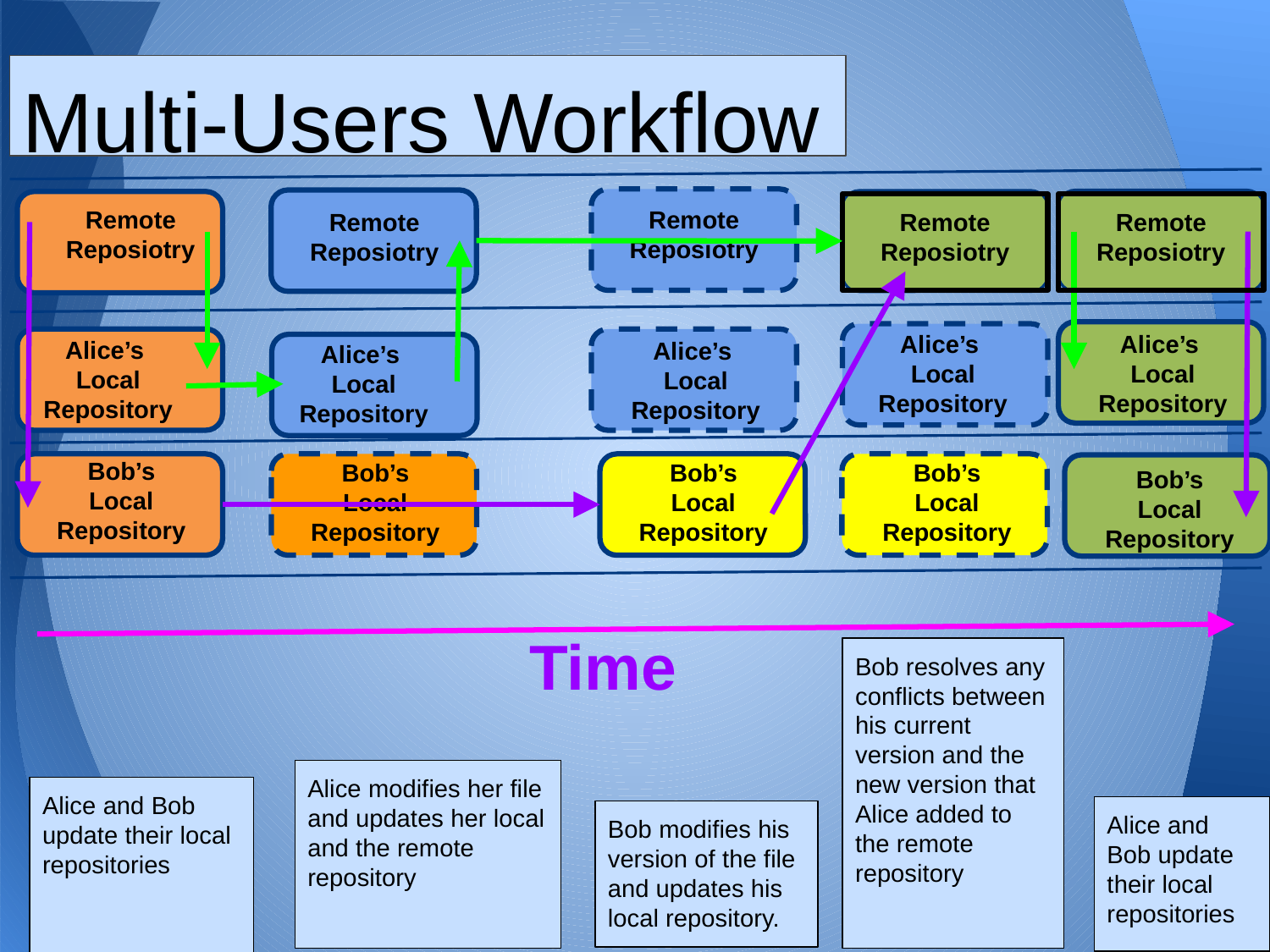

Multi-Users Workflow

Remote Reposiotry
Remote Reposiotry
Remote Reposiotry
Remote Reposiotry
Remote Reposiotry
Alice’s
Local Repository
Alice’s
Local Repository

Alice’s
Local Repository
Alice’s
Local Repository

Alice’s
Local Repository

Bob’s
Local Repository
Bob’s
Local Repository
Bob’s
Local Repository
Bob’s
Local Repository
Bob’s
Local Repository

Time
Bob resolves any conflicts between his current version and the new version that Alice added to the remote repository
Alice modifies her file and updates her local and the remote repository
Alice and Bob update their local repositories
Alice and Bob update their local repositories
Bob modifies his version of the file and updates his local repository.